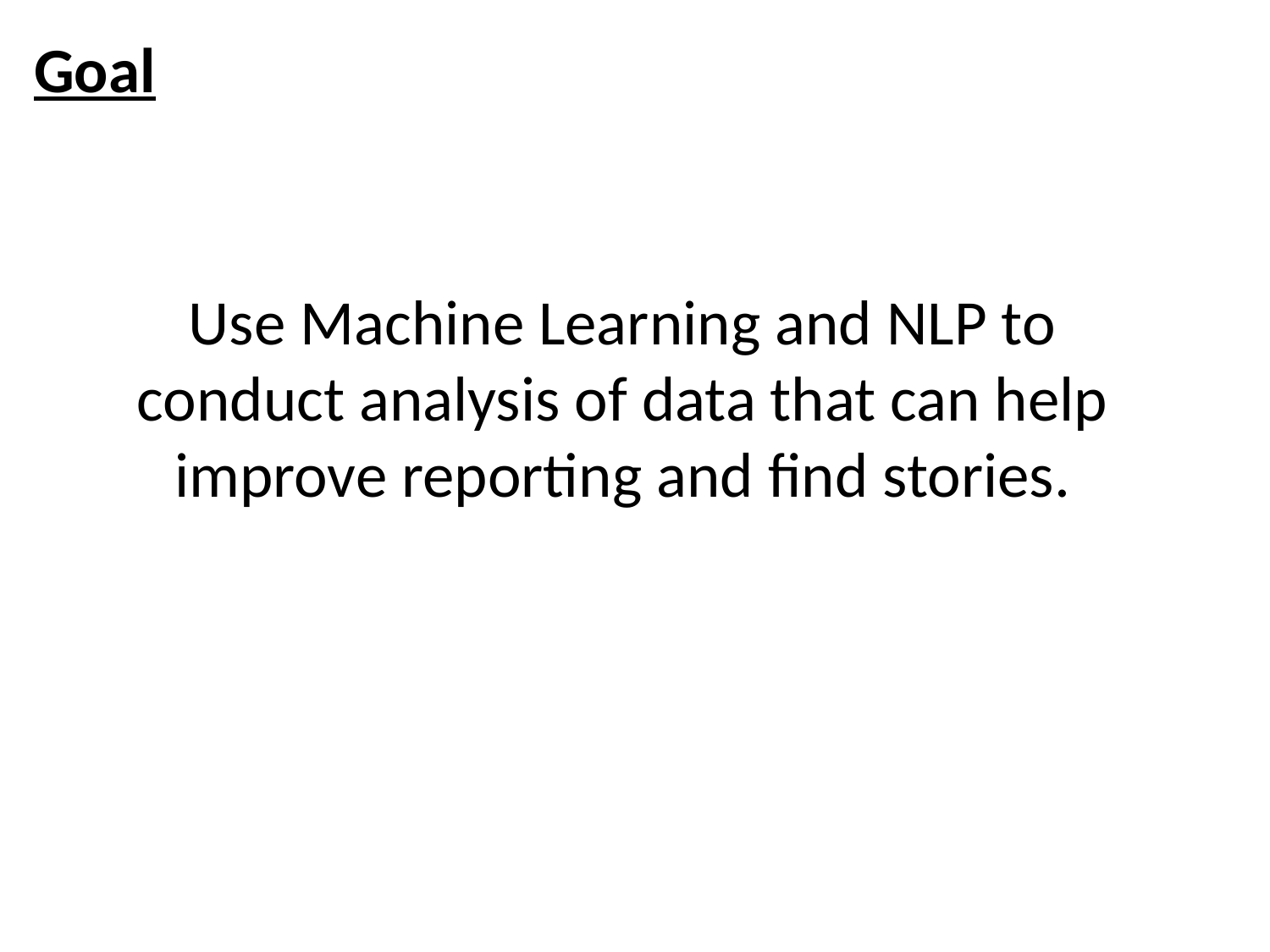

Goal

Use Machine Learning and NLP to conduct analysis of data that can help improve reporting and find stories.